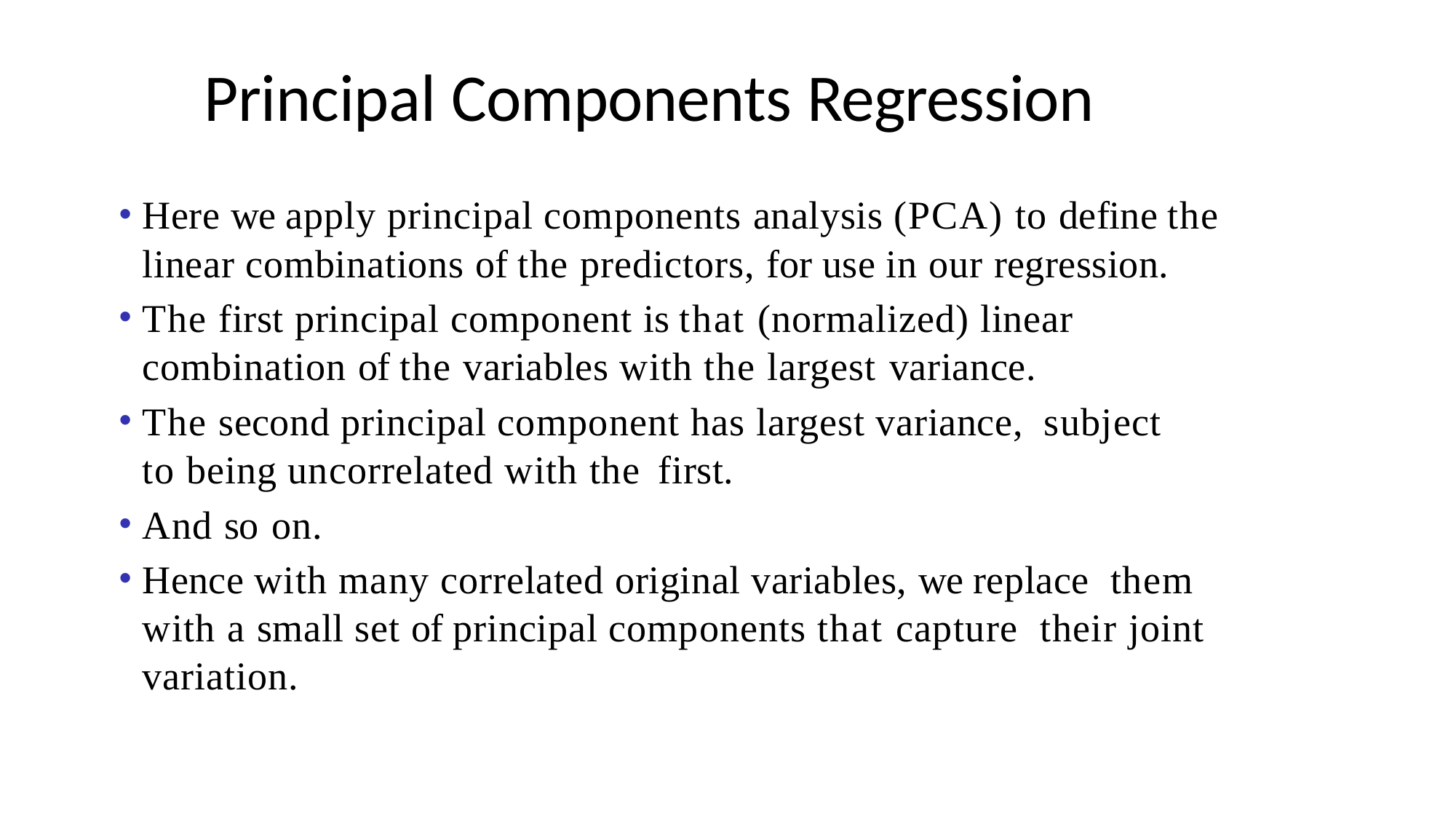

# Principal Components Regression
Here we apply principal components analysis (PCA) to define the linear combinations of the predictors, for use in our regression.
The first principal component is that (normalized) linear  combination of the variables with the largest variance.
The second principal component has largest variance,  subject to being uncorrelated with the first.
And so on.
Hence with many correlated original variables, we replace  them with a small set of principal components that capture  their joint variation.